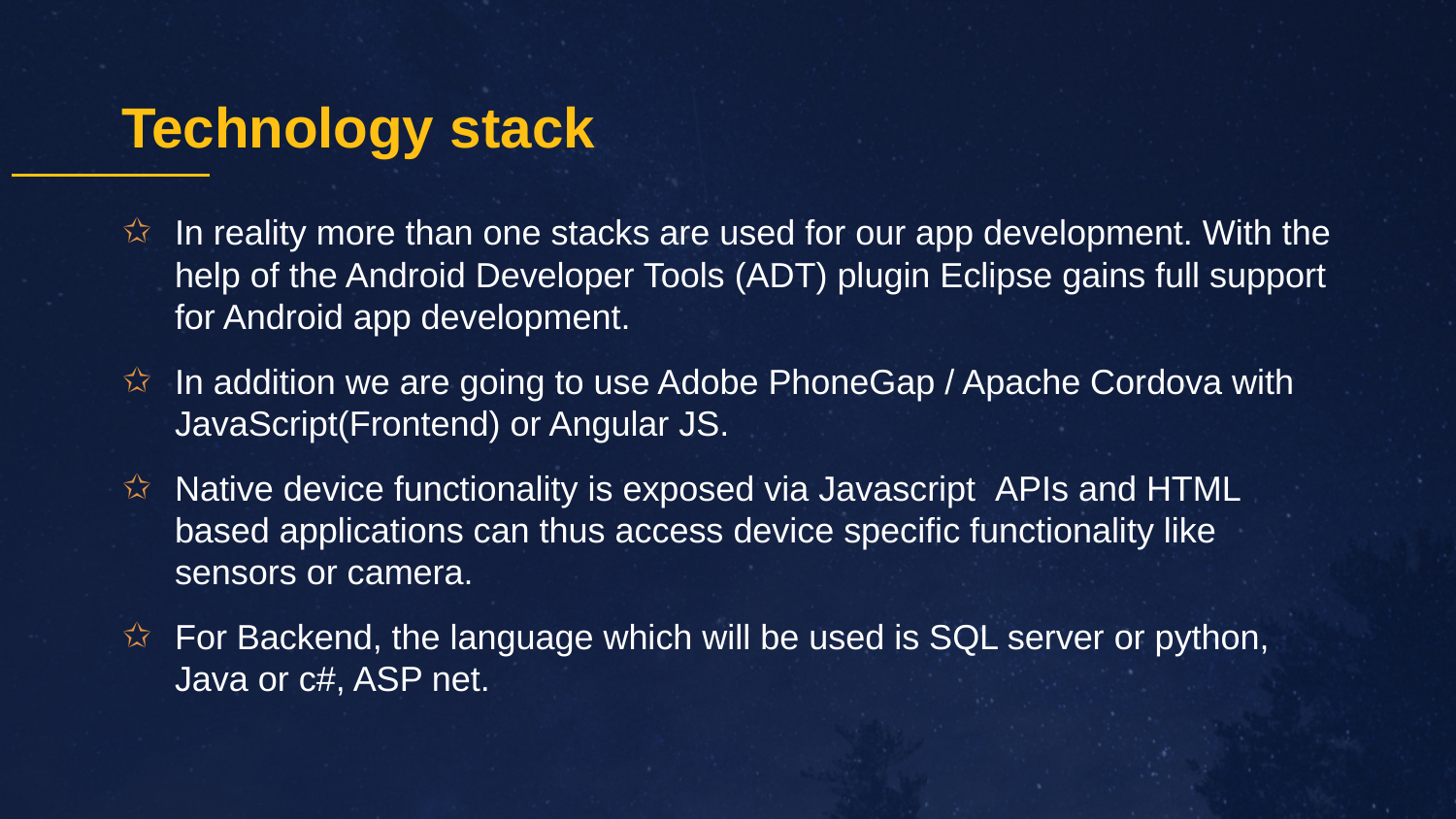

# Technology stack
In reality more than one stacks are used for our app development. With the help of the Android Developer Tools (ADT) plugin Eclipse gains full support for Android app development.
In addition we are going to use Adobe PhoneGap / Apache Cordova with JavaScript(Frontend) or Angular JS.
Native device functionality is exposed via Javascript  APIs and HTML based applications can thus access device specific functionality like sensors or camera.
For Backend, the language which will be used is SQL server or python, Java or c#, ASP net.